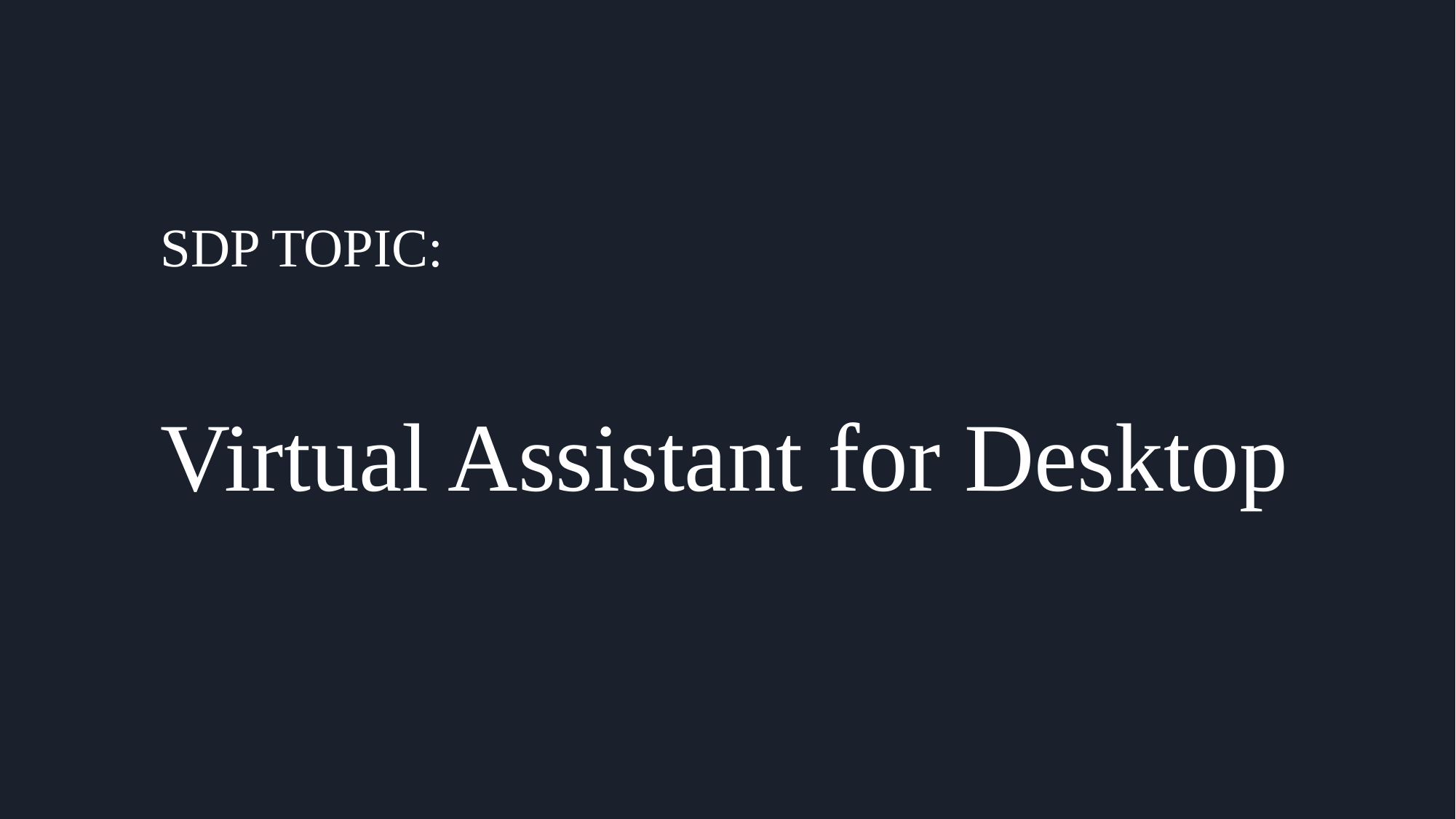

# SDP TOPIC:
Virtual Assistant for Desktop